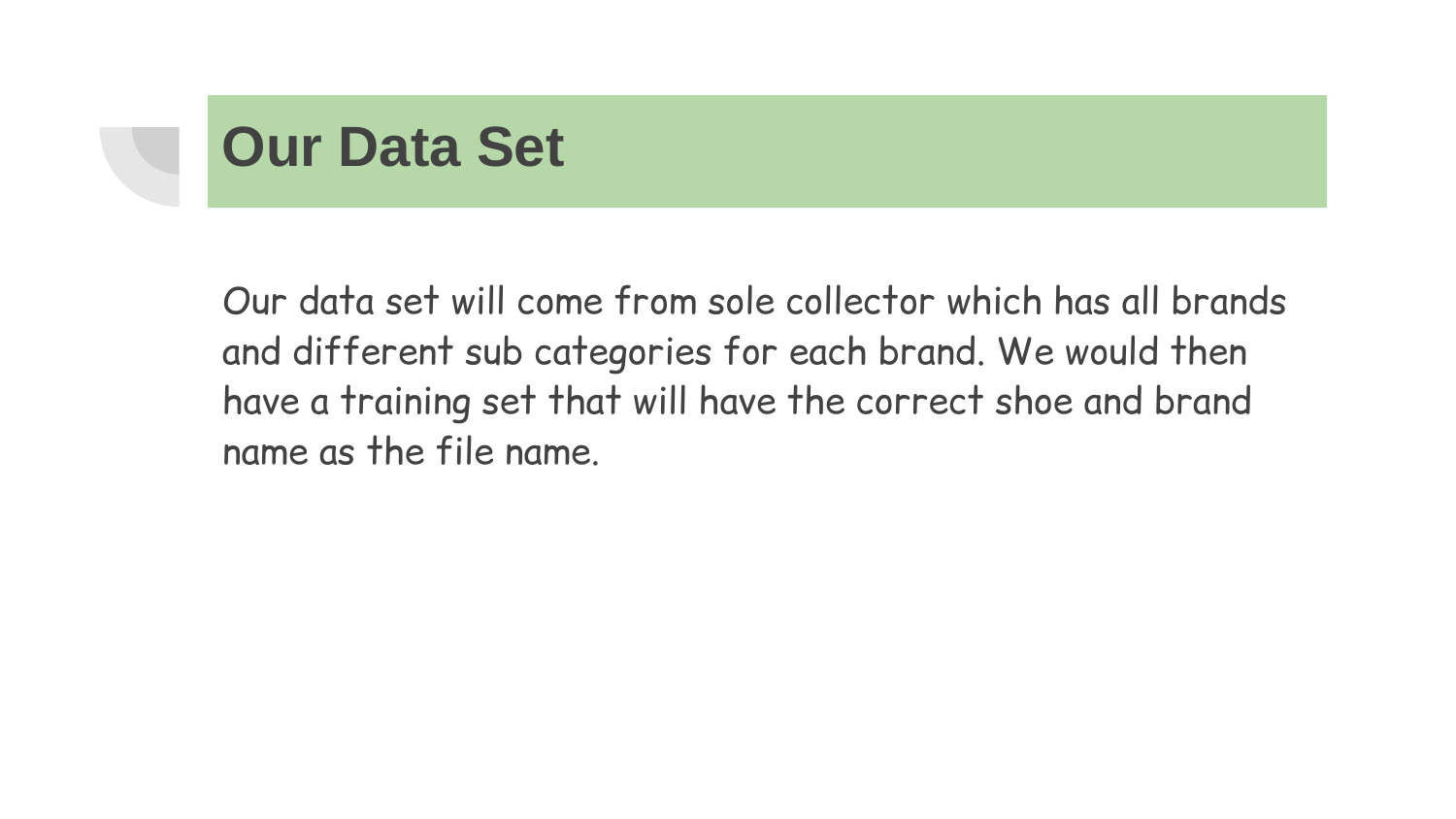

# Our Data Set
Our data set will come from sole collector which has all brands and different sub categories for each brand. We would then have a training set that will have the correct shoe and brand name as the file name.